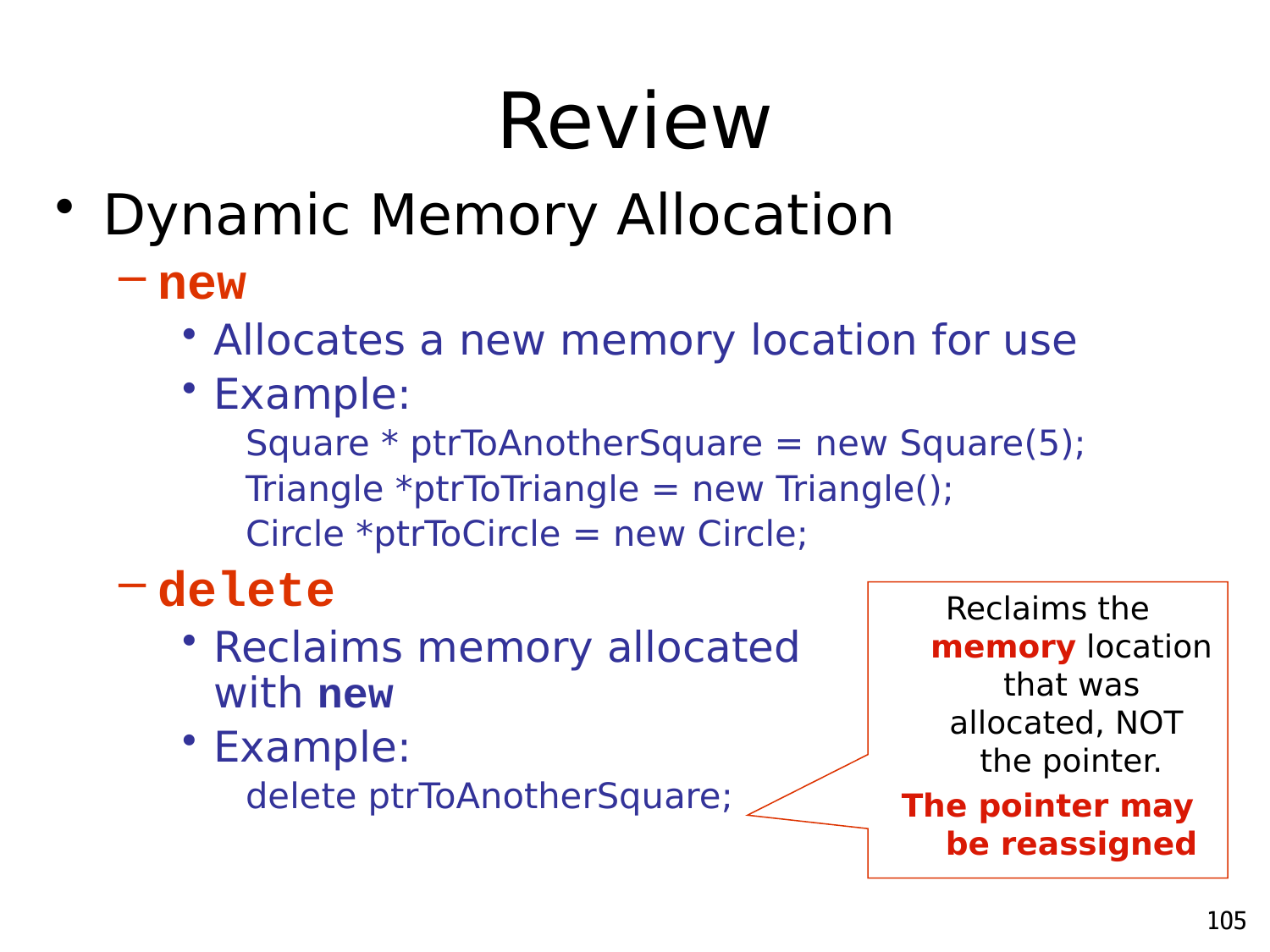

# Review
Dynamic Memory Allocation
new
Allocates a new memory location for use
Example:
Square * ptrToAnotherSquare = new Square(5);
Triangle *ptrToTriangle = new Triangle();
Circle *ptrToCircle = new Circle;
delete
Reclaims memory allocated
with new
Example:
delete ptrToAnotherSquare;
Reclaims the memory location that was allocated, NOT  the pointer.
The pointer may be reassigned